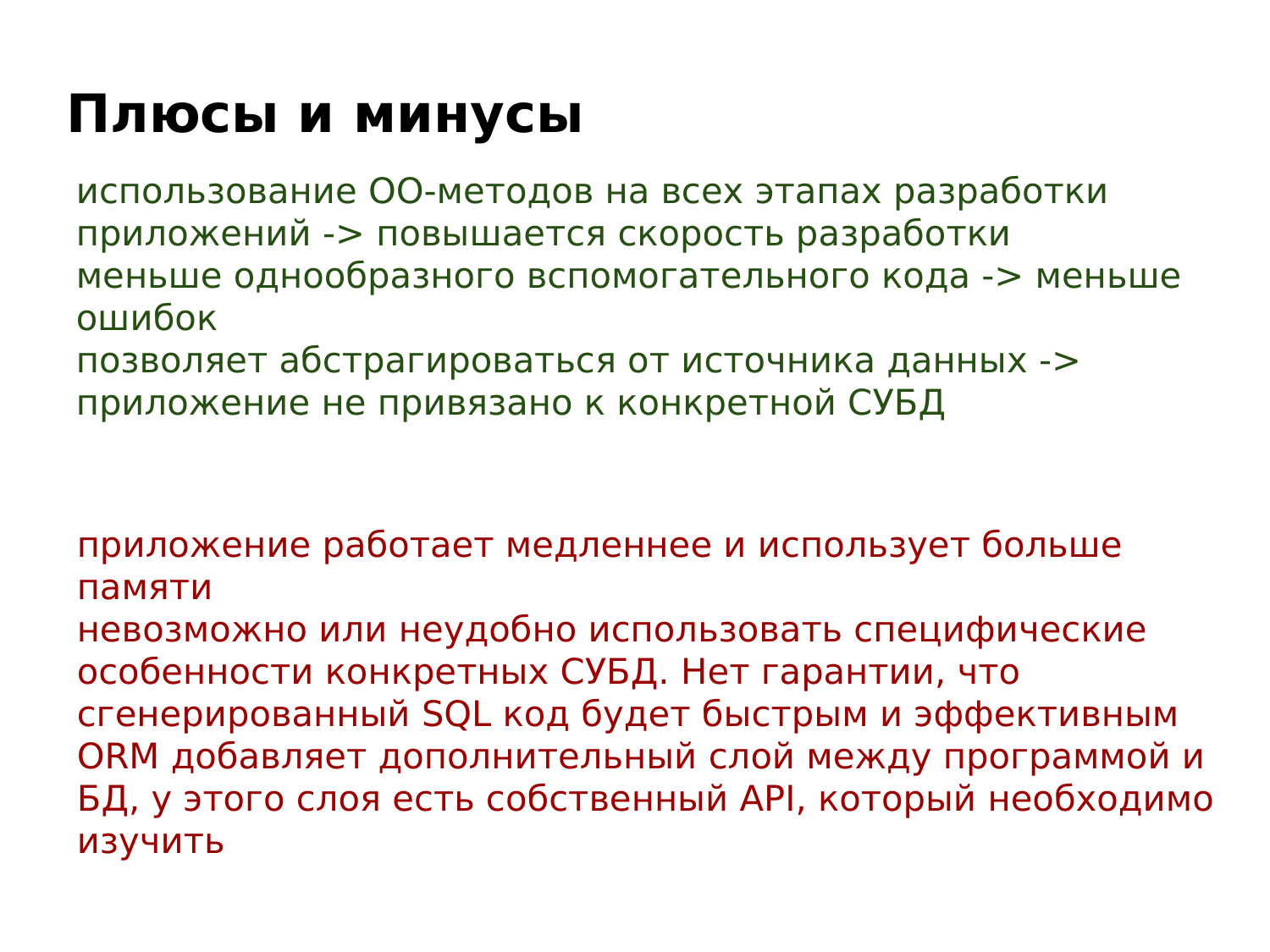

Плюсы и минусы
использование ОО-методов на всех этапах разработки приложений -> повышается скорость разработки
меньше однообразного вспомогательного кода -> меньше ошибок
позволяет абстрагироваться от источника данных -> приложение не привязано к конкретной СУБД

приложение работает медленнее и использует больше памяти
невозможно или неудобно использовать специфические особенности конкретных СУБД. Нет гарантии, что сгенерированный SQL код будет быстрым и эффективным
ORM добавляет дополнительный слой между программой и БД, у этого слоя есть собственный API, который необходимо изучить